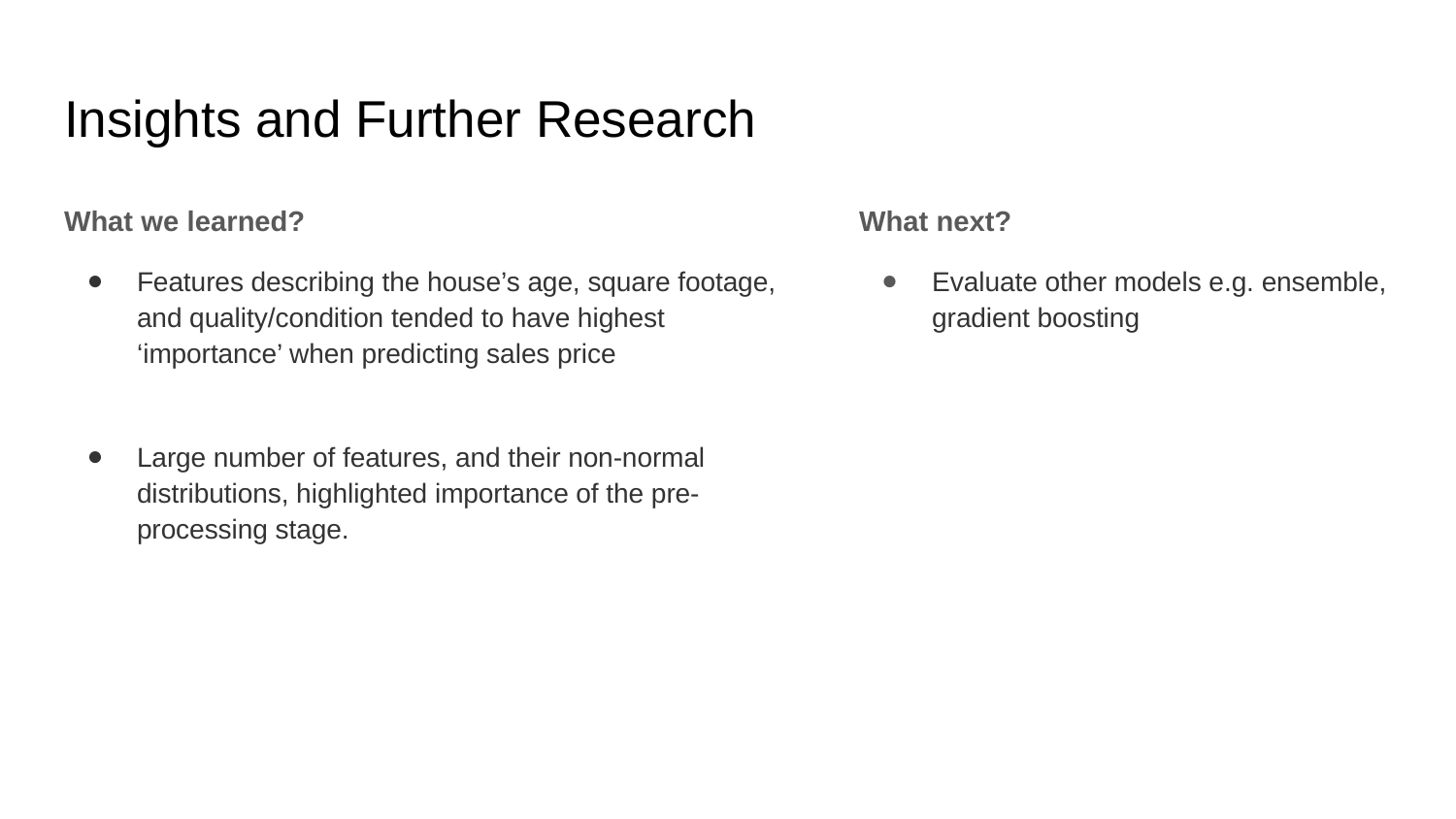

# Insights and Further Research
What we learned?
Features describing the house’s age, square footage, and quality/condition tended to have highest ‘importance’ when predicting sales price

Large number of features, and their non-normal distributions, highlighted importance of the pre-processing stage.

What next?
Evaluate other models e.g. ensemble, gradient boosting